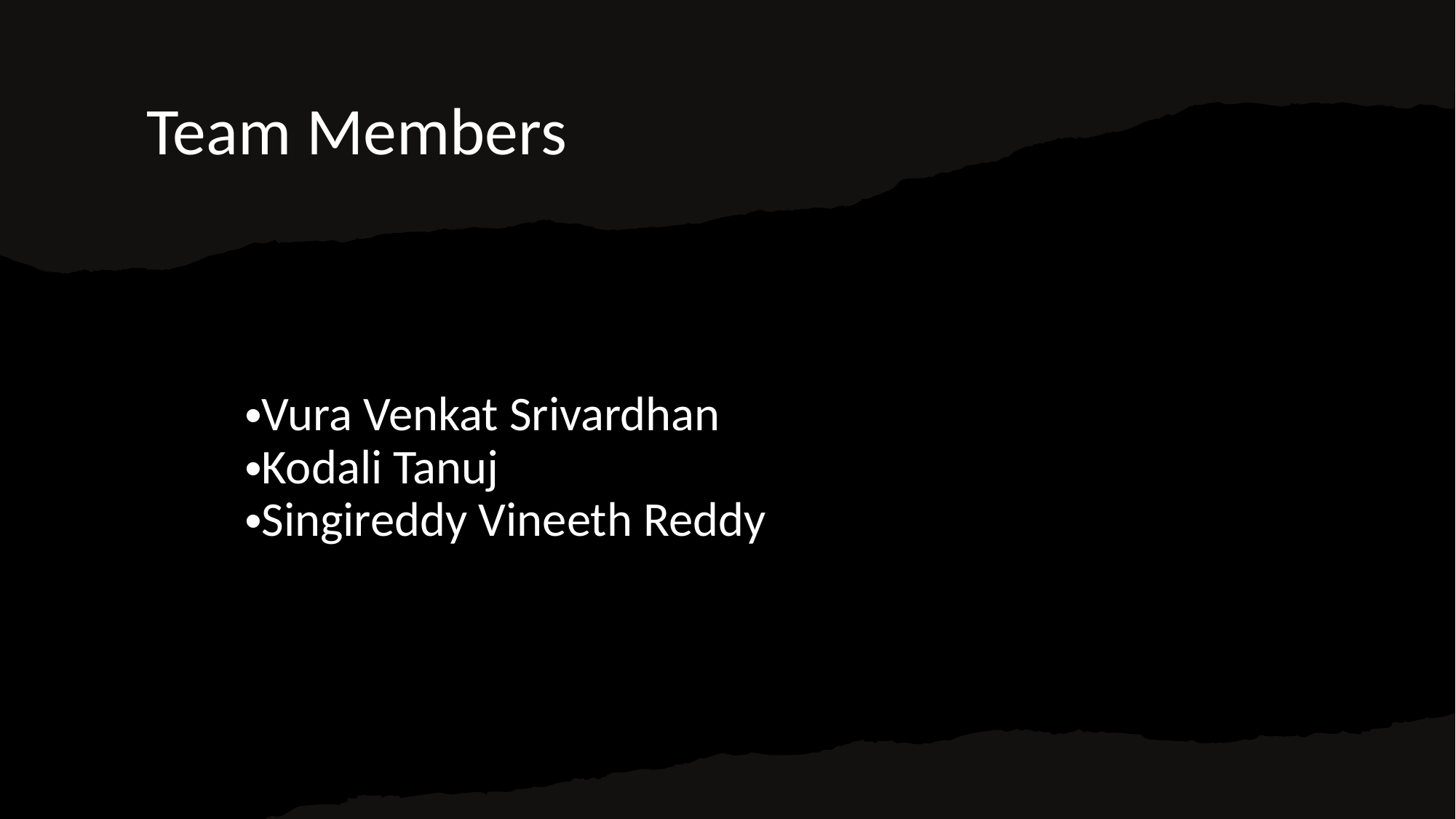

Team Members
Vura Venkat Srivardhan
Kodali Tanuj
Singireddy Vineeth Reddy